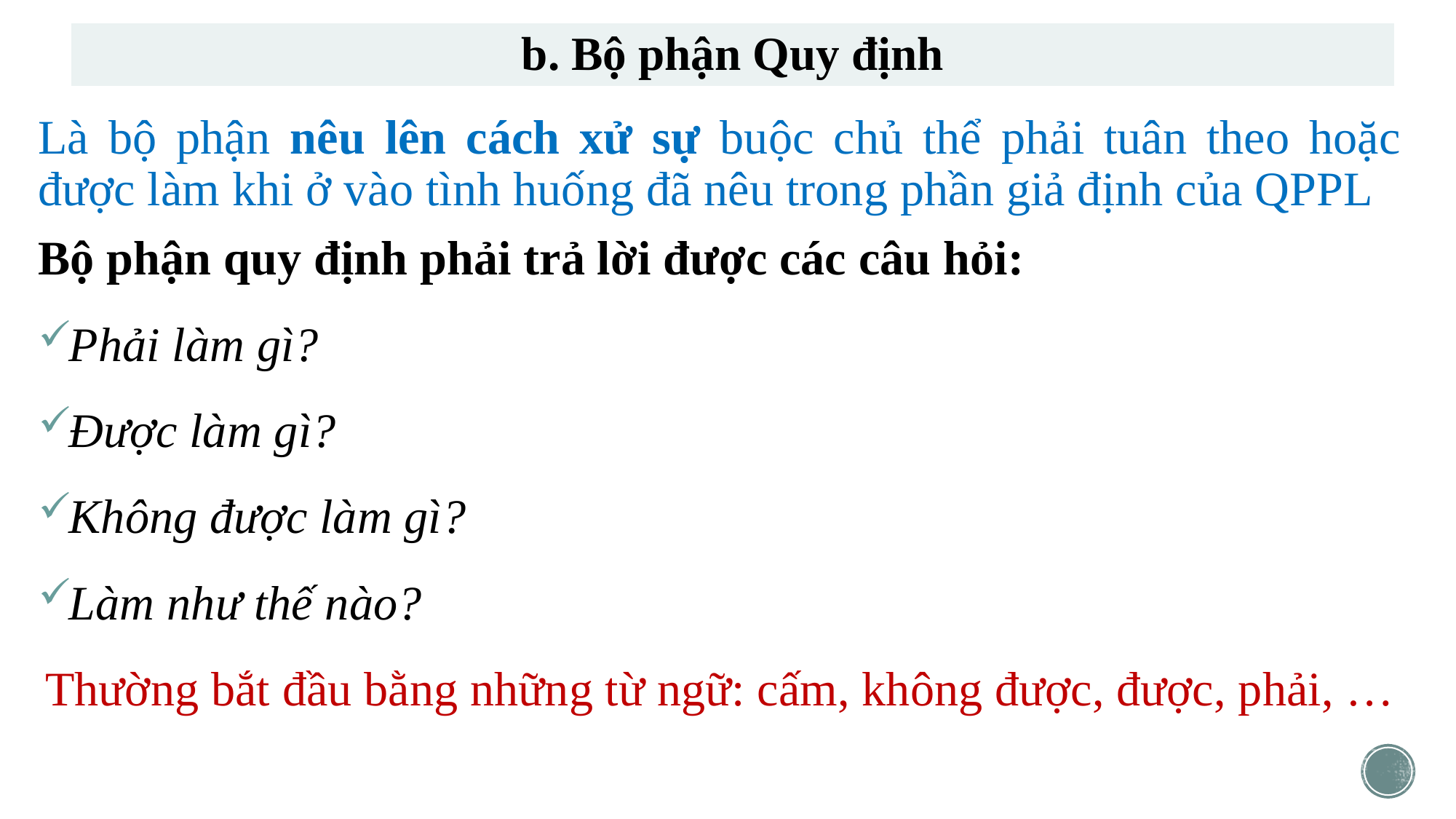

# b. Bộ phận Quy định
Là bộ phận nêu lên cách xử sự buộc chủ thể phải tuân theo hoặc được làm khi ở vào tình huống đã nêu trong phần giả định của QPPL
Bộ phận quy định phải trả lời được các câu hỏi:
Phải làm gì?
Được làm gì?
Không được làm gì?
Làm như thế nào?
Thường bắt đầu bằng những từ ngữ: cấm, không được, được, phải, …